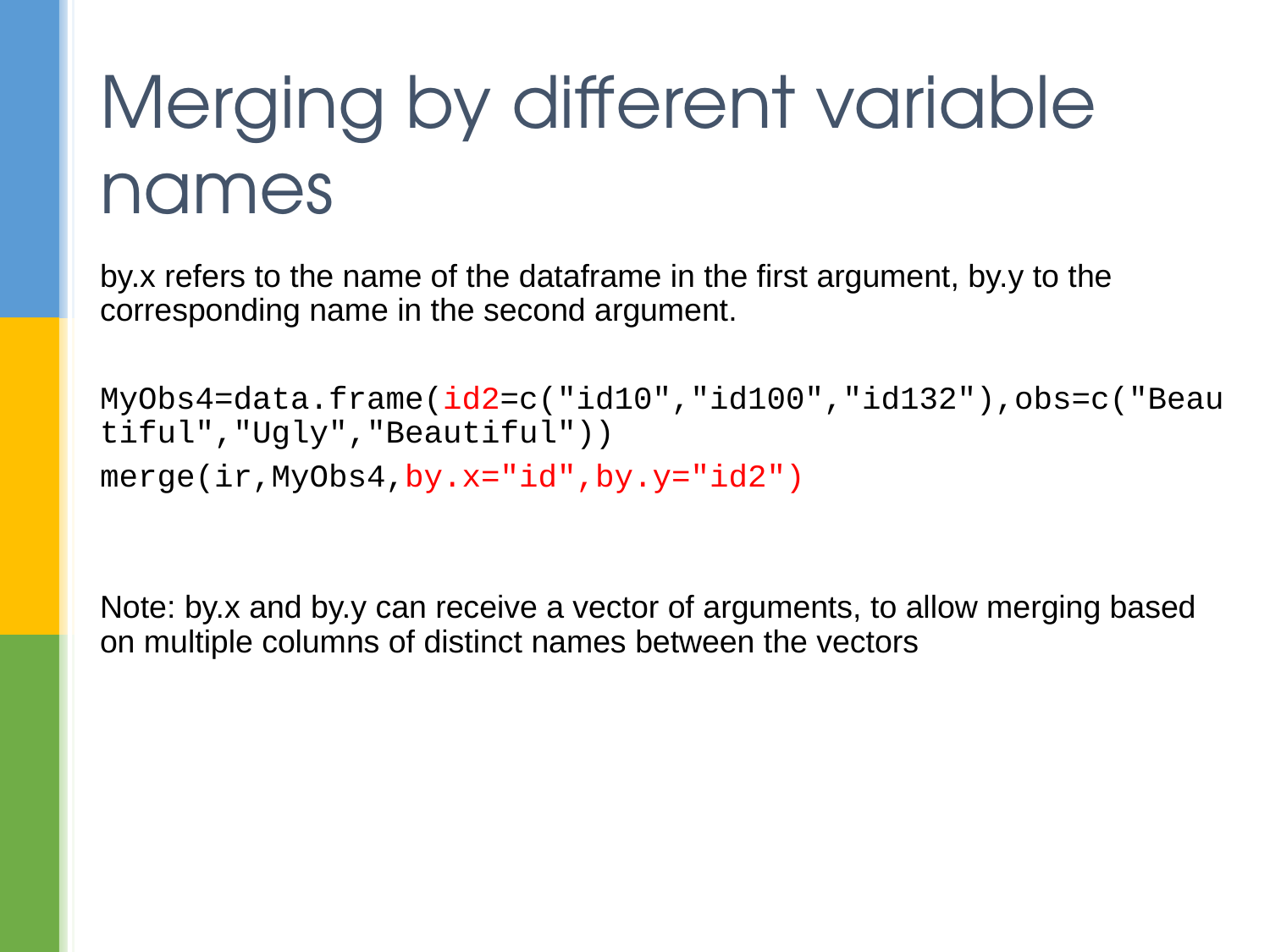

# Merging by different variable names
by.x refers to the name of the dataframe in the first argument, by.y to the corresponding name in the second argument.

MyObs4=data.frame(id2=c("id10","id100","id132"),obs=c("Beautiful","Ugly","Beautiful"))
merge(ir,MyObs4,by.x="id",by.y="id2")

Note: by.x and by.y can receive a vector of arguments, to allow merging based on multiple columns of distinct names between the vectors